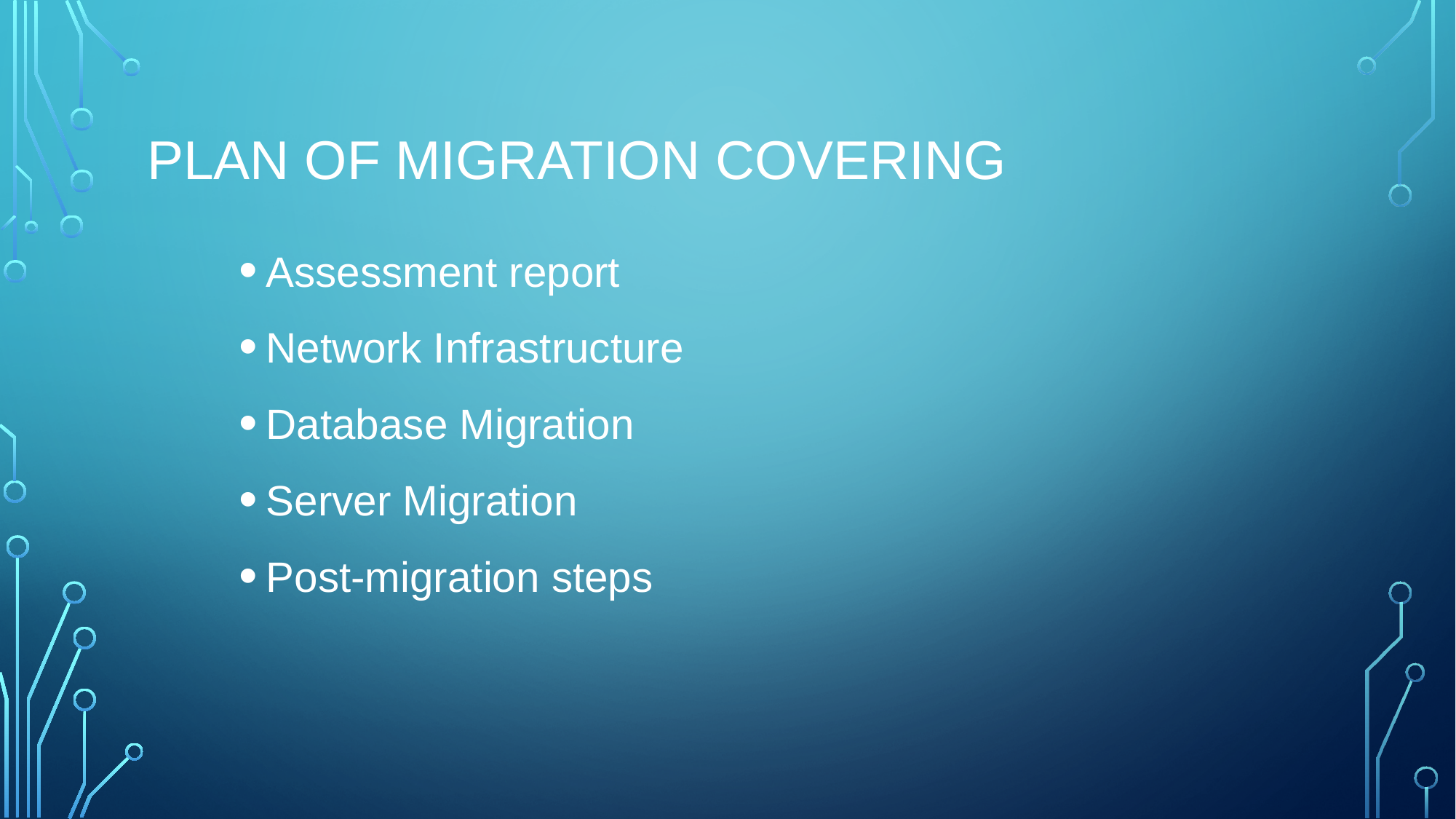

# Plan of migration covering
Assessment report
Network Infrastructure
Database Migration
Server Migration
Post-migration steps